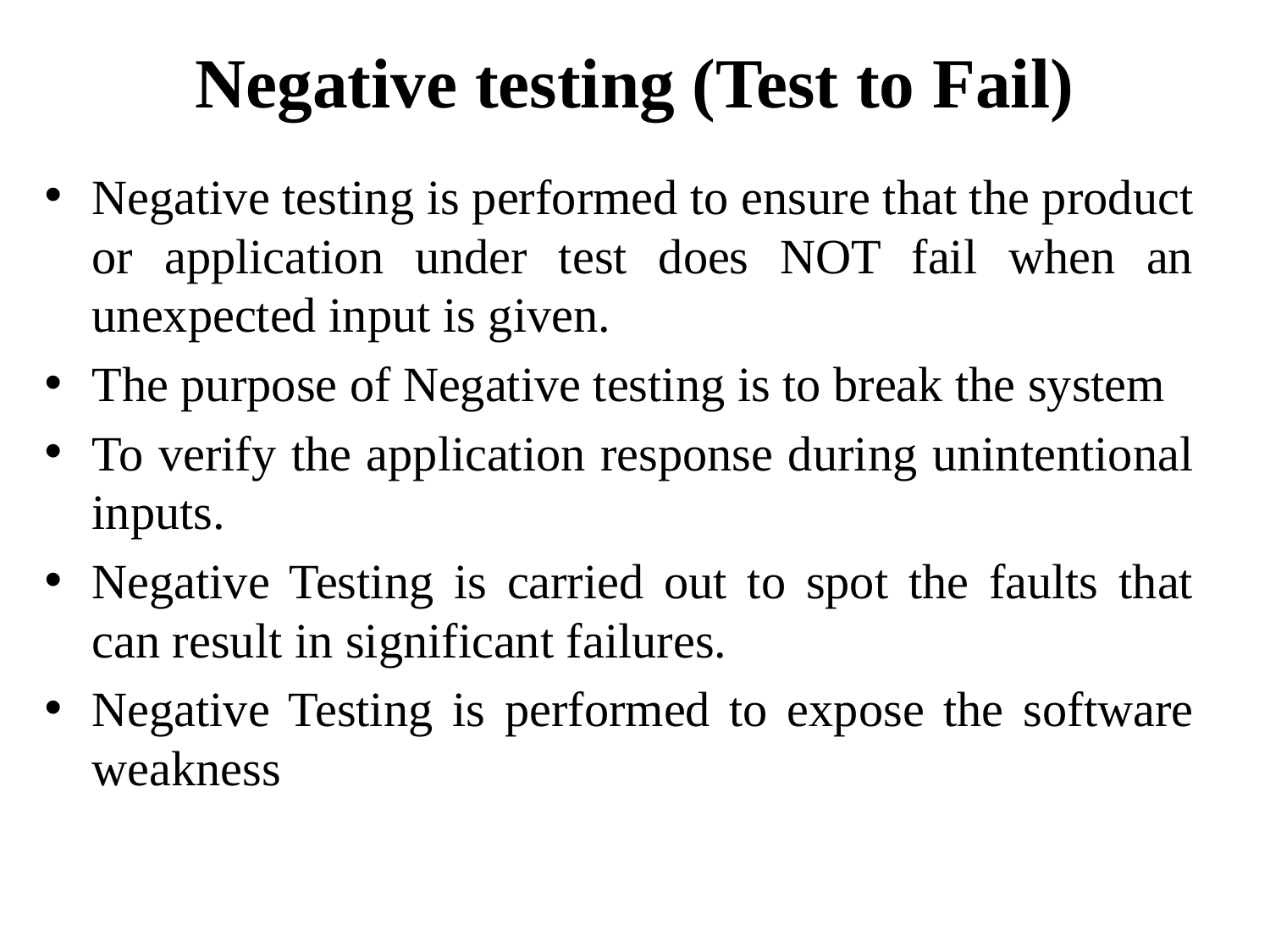

# Negative testing (Test to Fail)
Negative testing is performed to ensure that the product or application under test does NOT fail when an unexpected input is given.
The purpose of Negative testing is to break the system
To verify the application response during unintentional inputs.
Negative Testing is carried out to spot the faults that can result in significant failures.
Negative Testing is performed to expose the software weakness